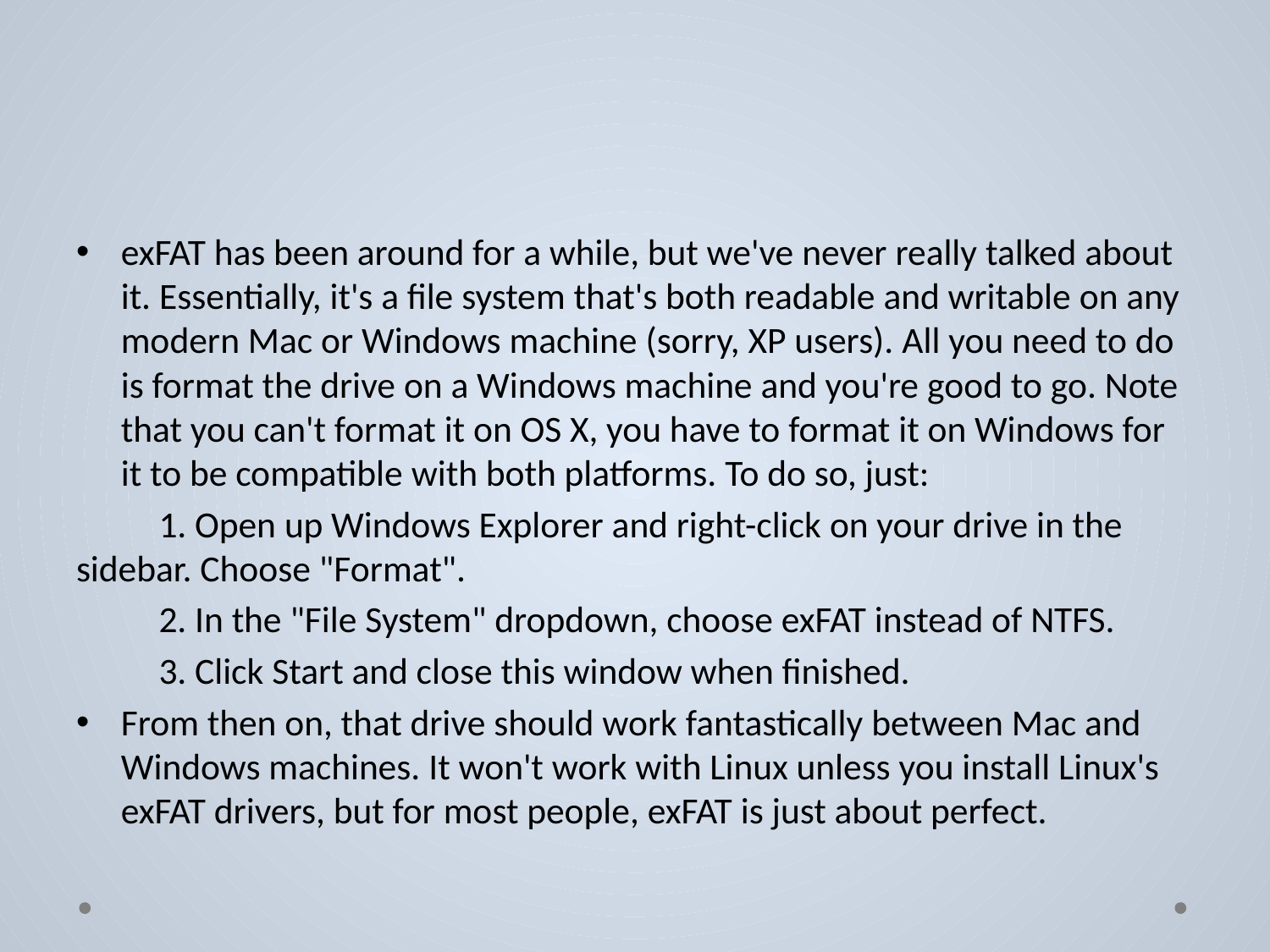

exFAT has been around for a while, but we've never really talked about it. Essentially, it's a file system that's both readable and writable on any modern Mac or Windows machine (sorry, XP users). All you need to do is format the drive on a Windows machine and you're good to go. Note that you can't format it on OS X, you have to format it on Windows for it to be compatible with both platforms. To do so, just:
          1. Open up Windows Explorer and right-click on your drive in the sidebar. Choose "Format".
          2. In the "File System" dropdown, choose exFAT instead of NTFS.
          3. Click Start and close this window when finished.
From then on, that drive should work fantastically between Mac and Windows machines. It won't work with Linux unless you install Linux's exFAT drivers, but for most people, exFAT is just about perfect.